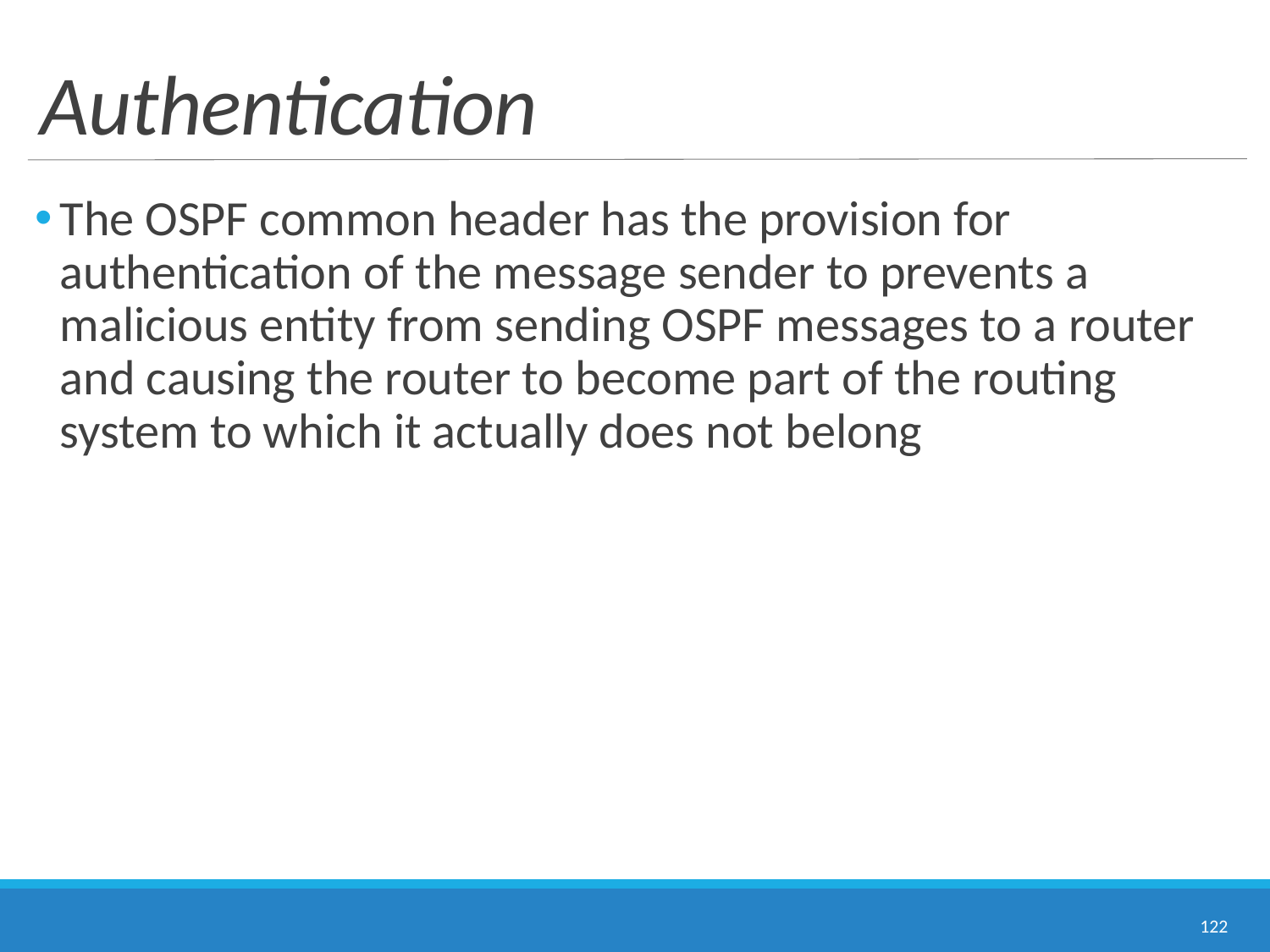

# Authentication
The OSPF common header has the provision for authentication of the message sender to prevents a malicious entity from sending OSPF messages to a router and causing the router to become part of the routing system to which it actually does not belong